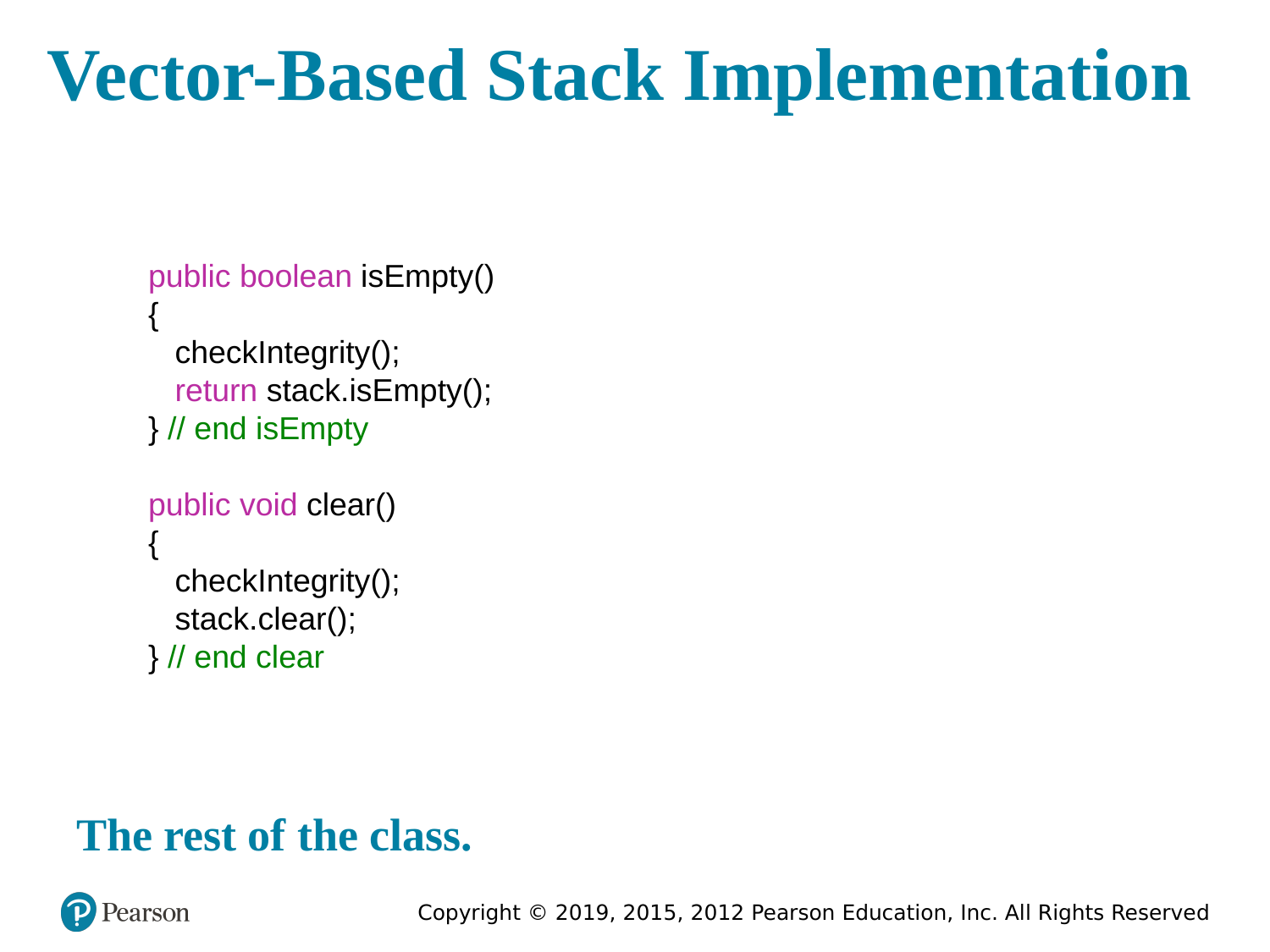

# Vector-Based Stack Implementation
public boolean isEmpty()
{
   checkIntegrity();
   return stack.isEmpty();
} // end isEmpty

public void clear()
{
   checkIntegrity();
   stack.clear();
} // end clear
The rest of the class.